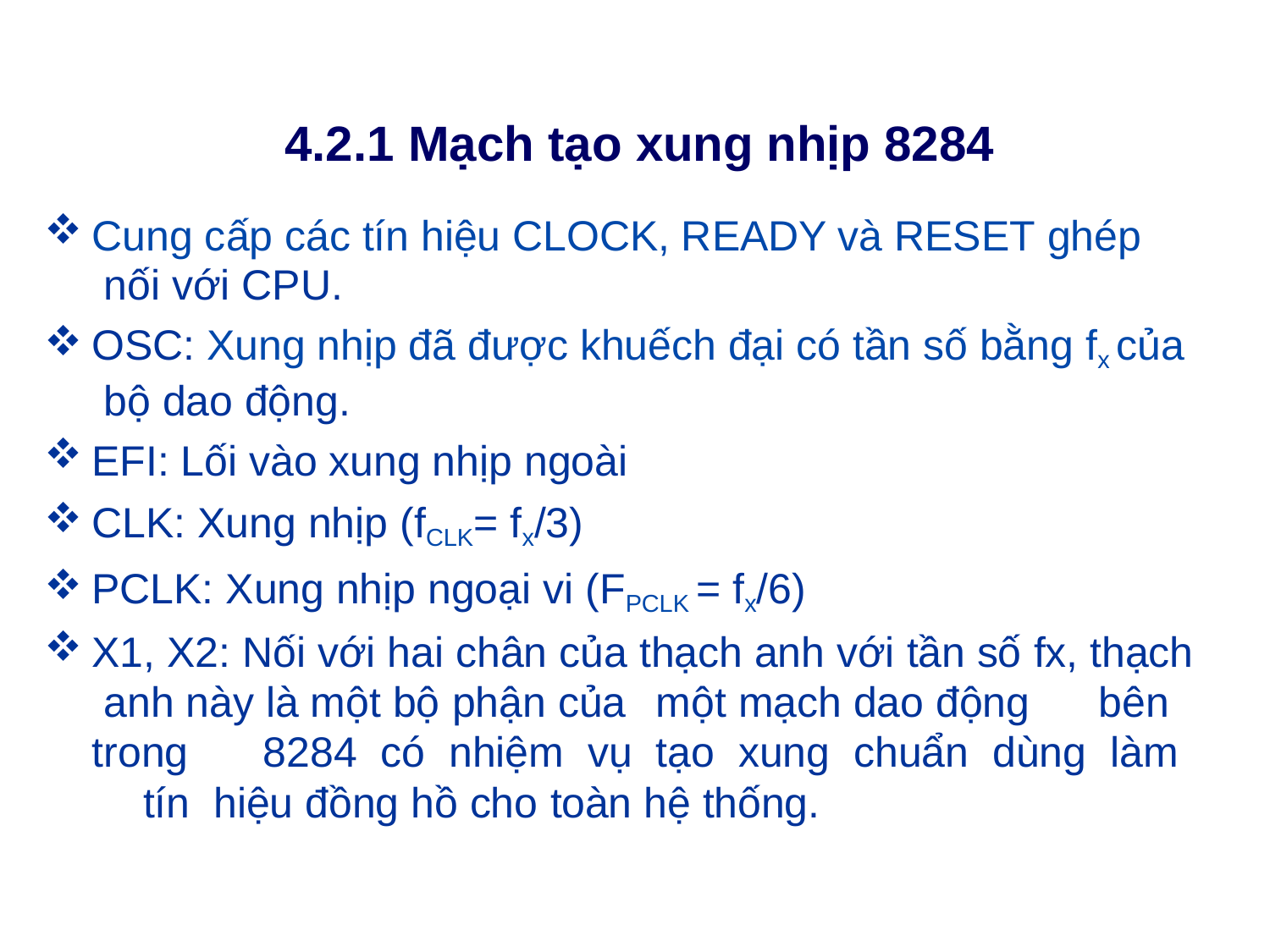

# 4.2.1 Mạch tạo xung nhịp 8284
Cung cấp các tín hiệu CLOCK, READY và RESET ghép  nối với CPU.
OSC: Xung nhịp đã được khuếch đại có tần số bằng fx của  bộ dao động.
EFI: Lối vào xung nhịp ngoài
CLK: Xung nhịp (fCLK= fx/3)
PCLK: Xung nhịp ngoại vi (FPCLK = fx/6)
X1, X2: Nối với hai chân của thạch anh với tần số fx, thạch  anh này là một bộ phận của	một	mạch dao động	bên  trong	8284	có	nhiệm	vụ	tạo	xung	chuẩn	dùng		làm	tín  hiệu đồng hồ cho toàn hệ thống.